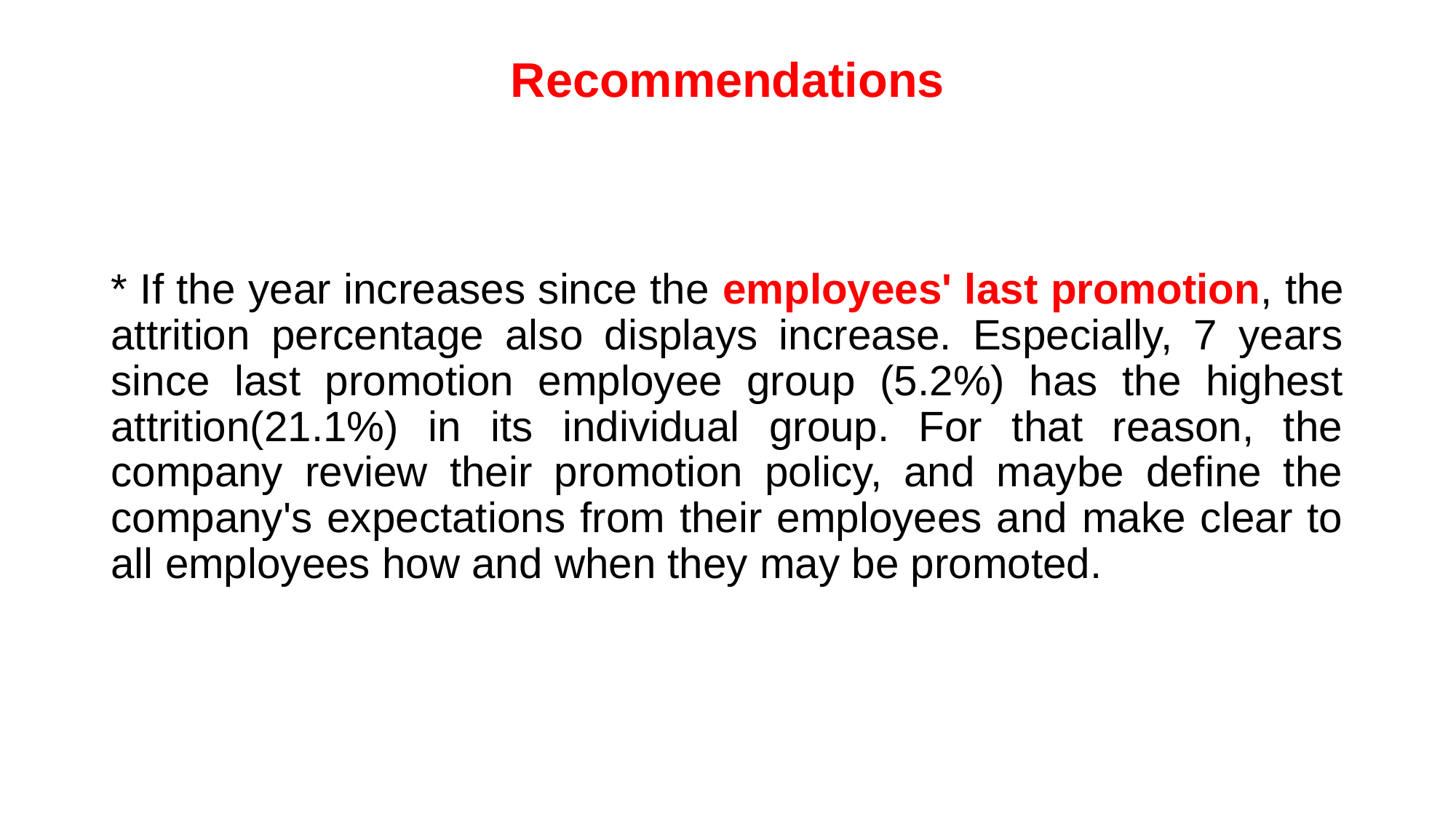

# Recommendations
* If the year increases since the employees' last promotion, the attrition percentage also displays increase. Especially, 7 years since last promotion employee group (5.2%) has the highest attrition(21.1%) in its individual group. For that reason, the company review their promotion policy, and maybe define the company's expectations from their employees and make clear to all employees how and when they may be promoted.